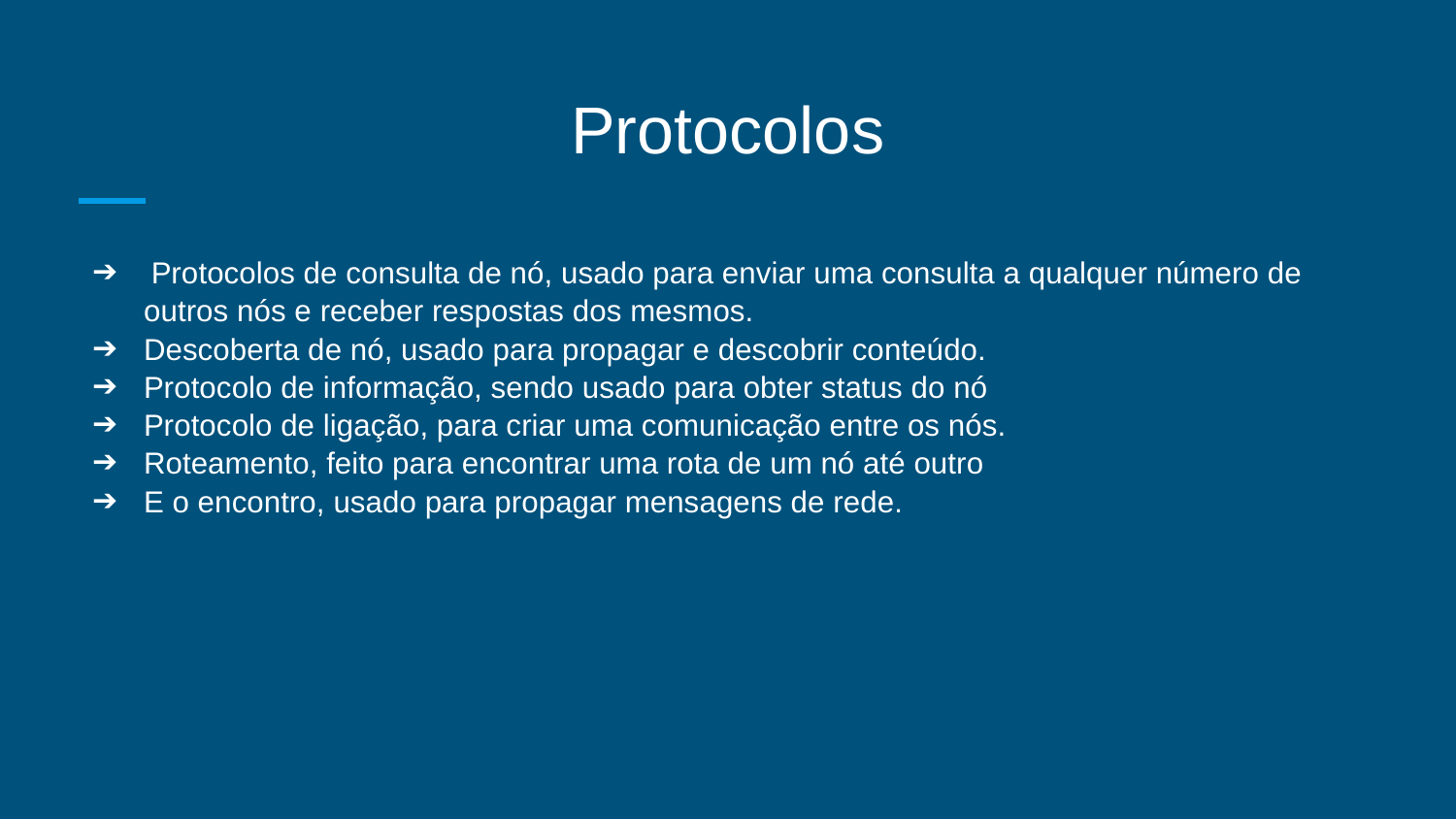

# Protocolos
 Protocolos de consulta de nó, usado para enviar uma consulta a qualquer número de outros nós e receber respostas dos mesmos.
Descoberta de nó, usado para propagar e descobrir conteúdo.
Protocolo de informação, sendo usado para obter status do nó
Protocolo de ligação, para criar uma comunicação entre os nós.
Roteamento, feito para encontrar uma rota de um nó até outro
E o encontro, usado para propagar mensagens de rede.